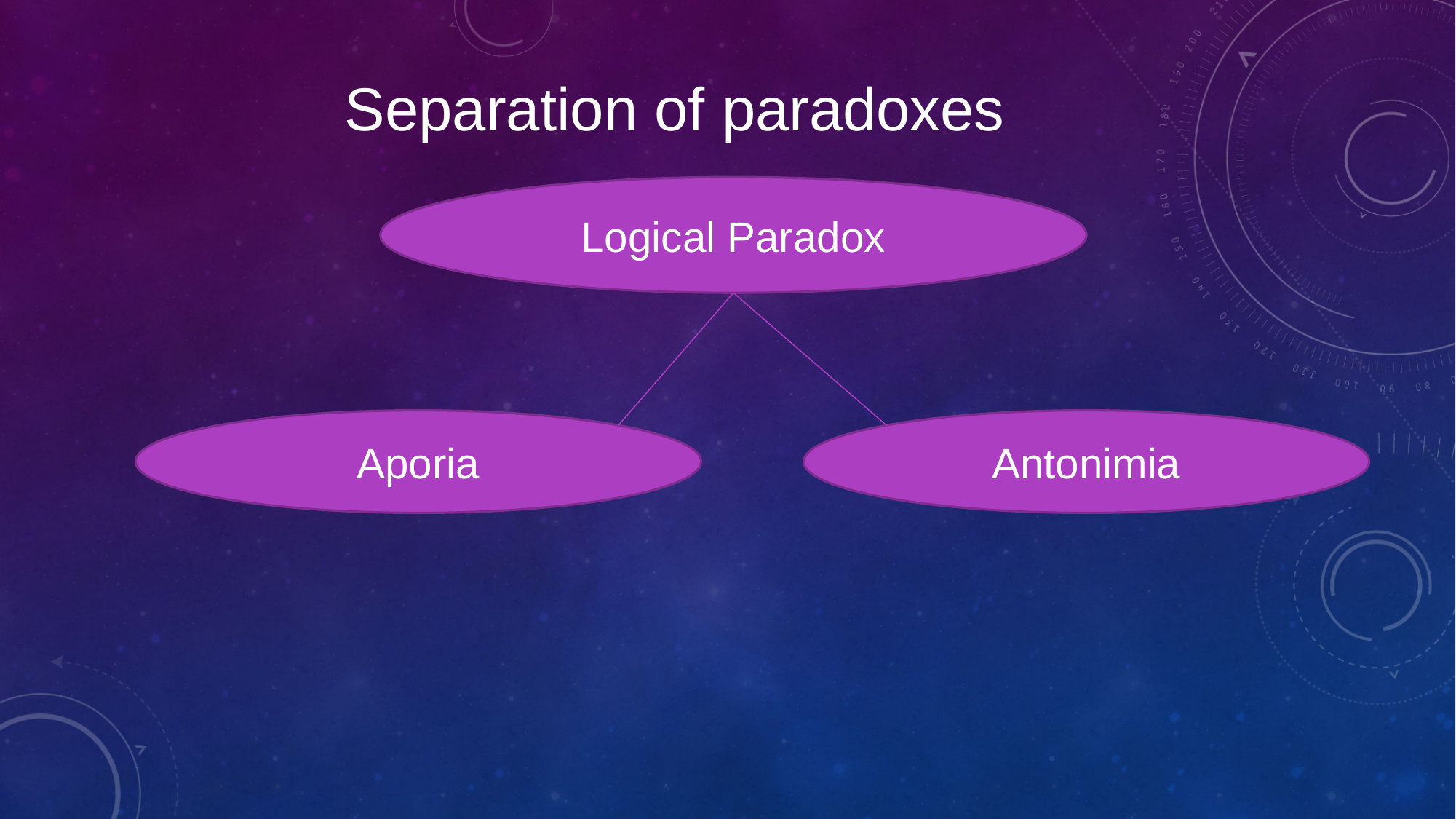

Separation of paradoxes
Logical Paradox
Antonimia
Aporia